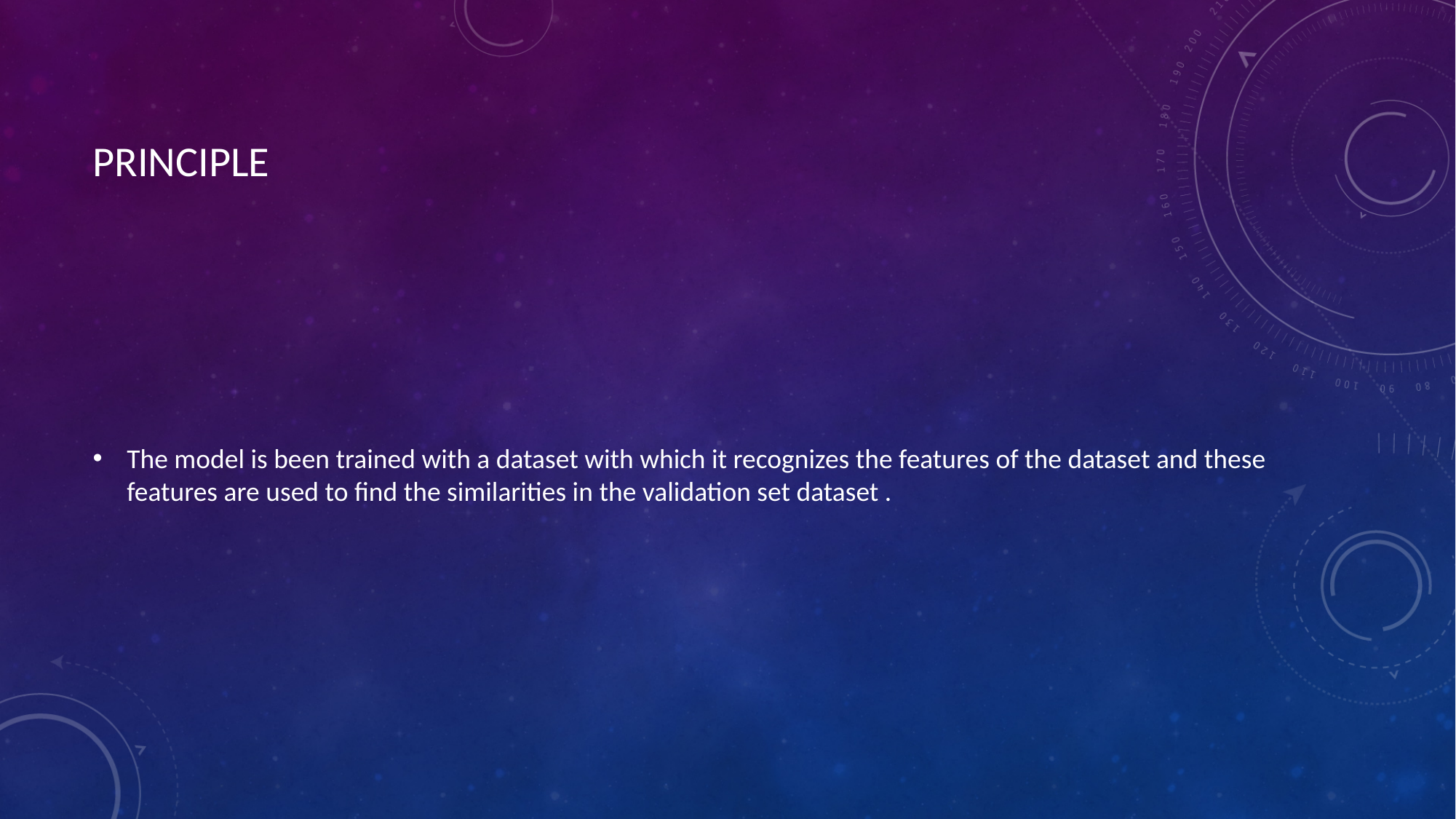

# PRINCIPLE
The model is been trained with a dataset with which it recognizes the features of the dataset and these features are used to find the similarities in the validation set dataset .